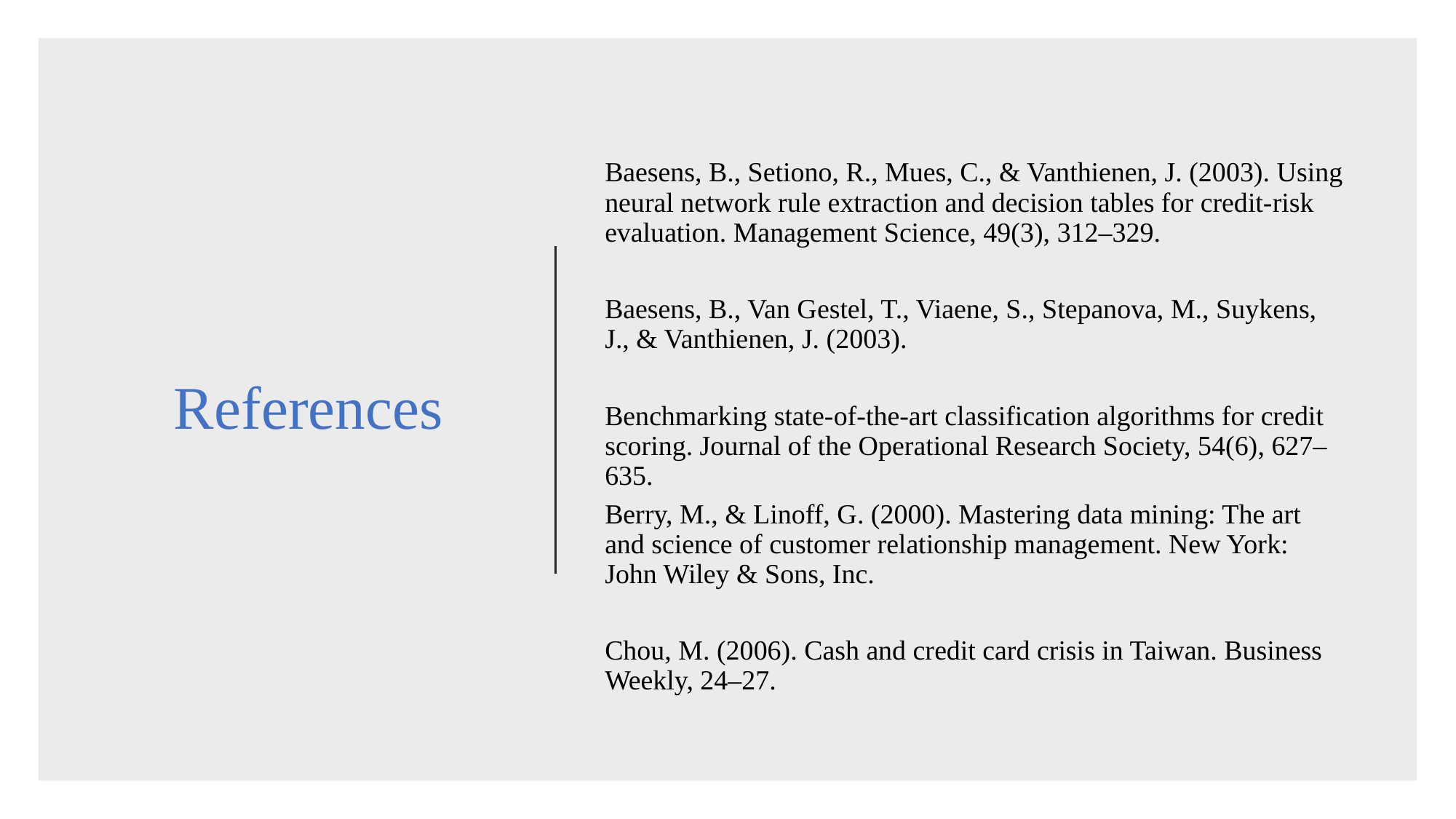

# References

Baesens, B., Setiono, R., Mues, C., & Vanthienen, J. (2003). Using neural network rule extraction and decision tables for credit-risk evaluation. Management Science, 49(3), 312–329.

Baesens, B., Van Gestel, T., Viaene, S., Stepanova, M., Suykens, J., & Vanthienen, J. (2003).

Benchmarking state-of-the-art classification algorithms for credit scoring. Journal of the Operational Research Society, 54(6), 627–635.
Berry, M., & Linoff, G. (2000). Mastering data mining: The art and science of customer relationship management. New York: John Wiley & Sons, Inc.

Chou, M. (2006). Cash and credit card crisis in Taiwan. Business Weekly, 24–27.